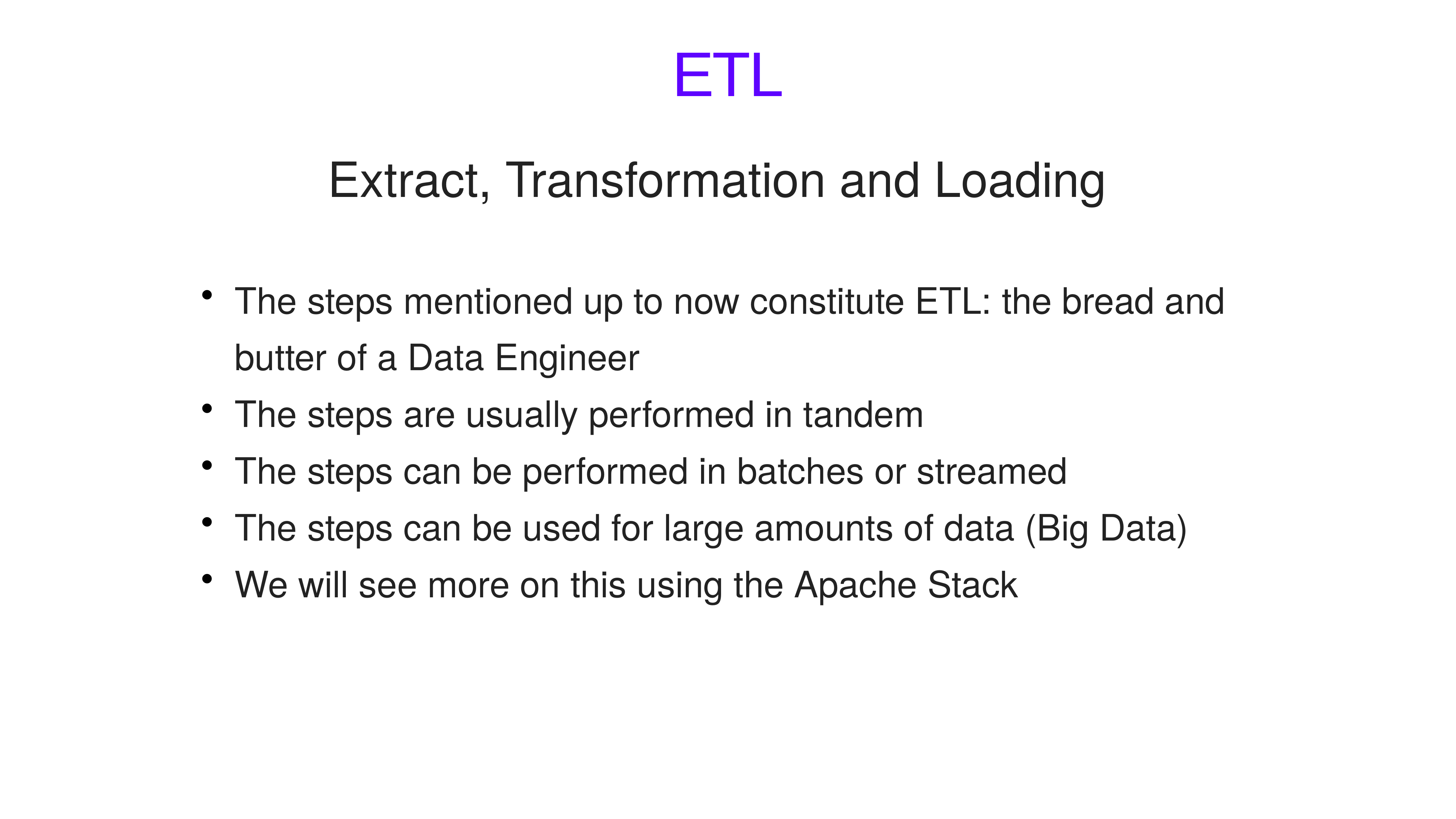

# ETL
Extract, Transformation and Loading
The steps mentioned up to now constitute ETL: the bread and butter of a Data Engineer
The steps are usually performed in tandem
The steps can be performed in batches or streamed
The steps can be used for large amounts of data (Big Data)
We will see more on this using the Apache Stack